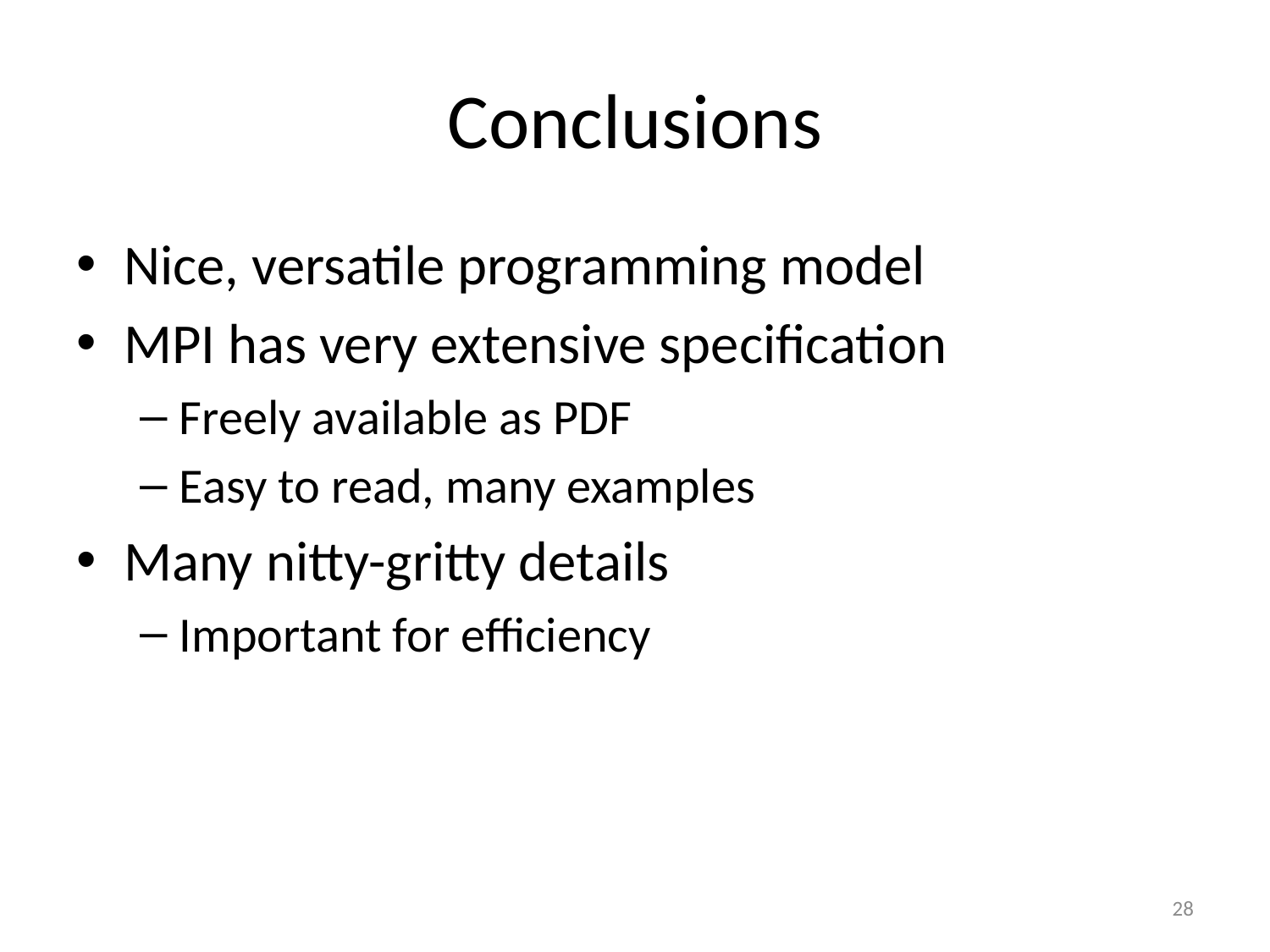

# Conclusions
Nice, versatile programming model
MPI has very extensive specification
Freely available as PDF
Easy to read, many examples
Many nitty-gritty details
Important for efficiency
28